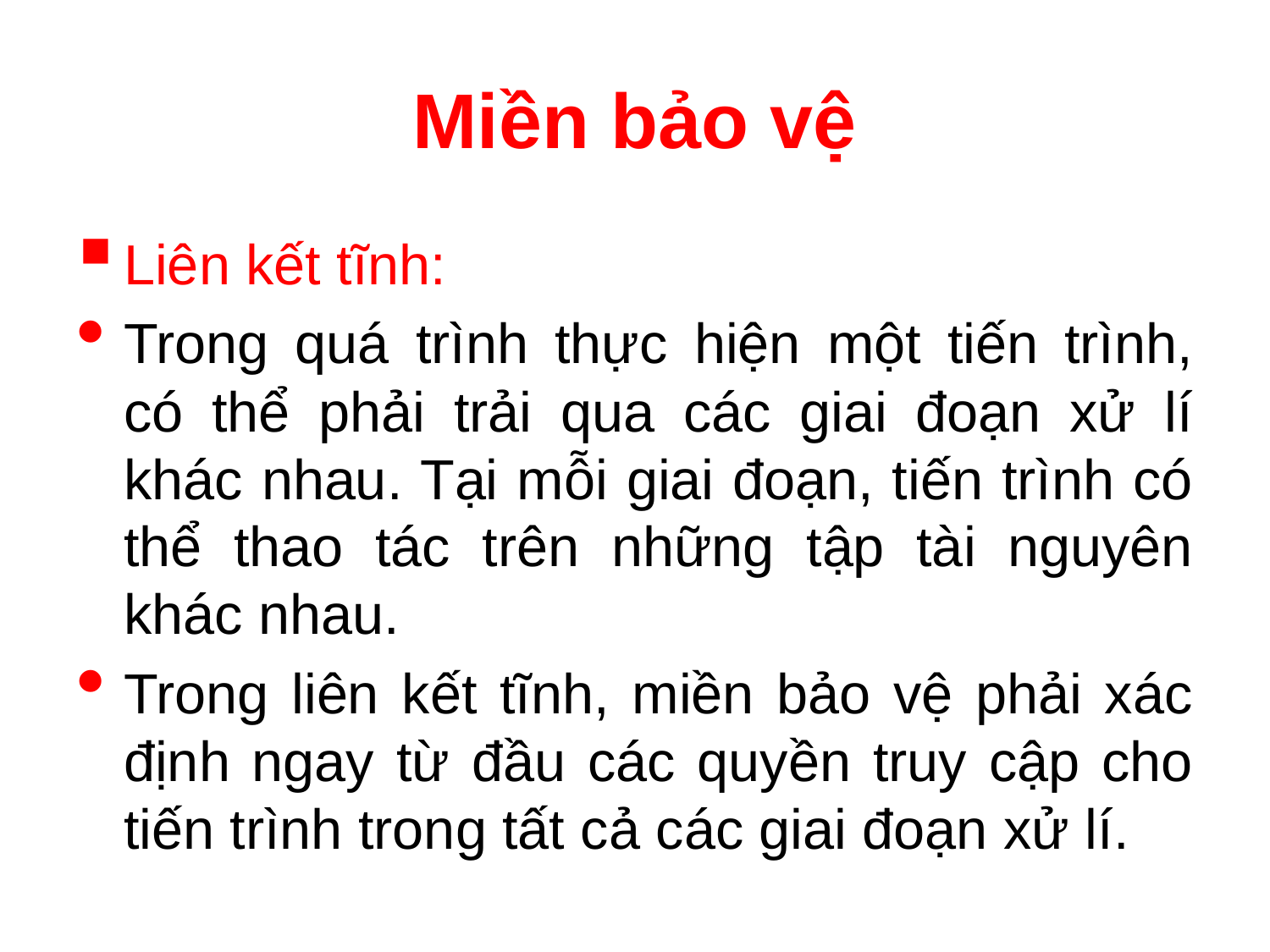

# Miền bảo vệ
Liên kết tĩnh:
Trong quá trình thực hiện một tiến trình, có thể phải trải qua các giai đoạn xử lí khác nhau. Tại mỗi giai đoạn, tiến trình có thể thao tác trên những tập tài nguyên khác nhau.
Trong liên kết tĩnh, miền bảo vệ phải xác định ngay từ đầu các quyền truy cập cho tiến trình trong tất cả các giai đoạn xử lí.